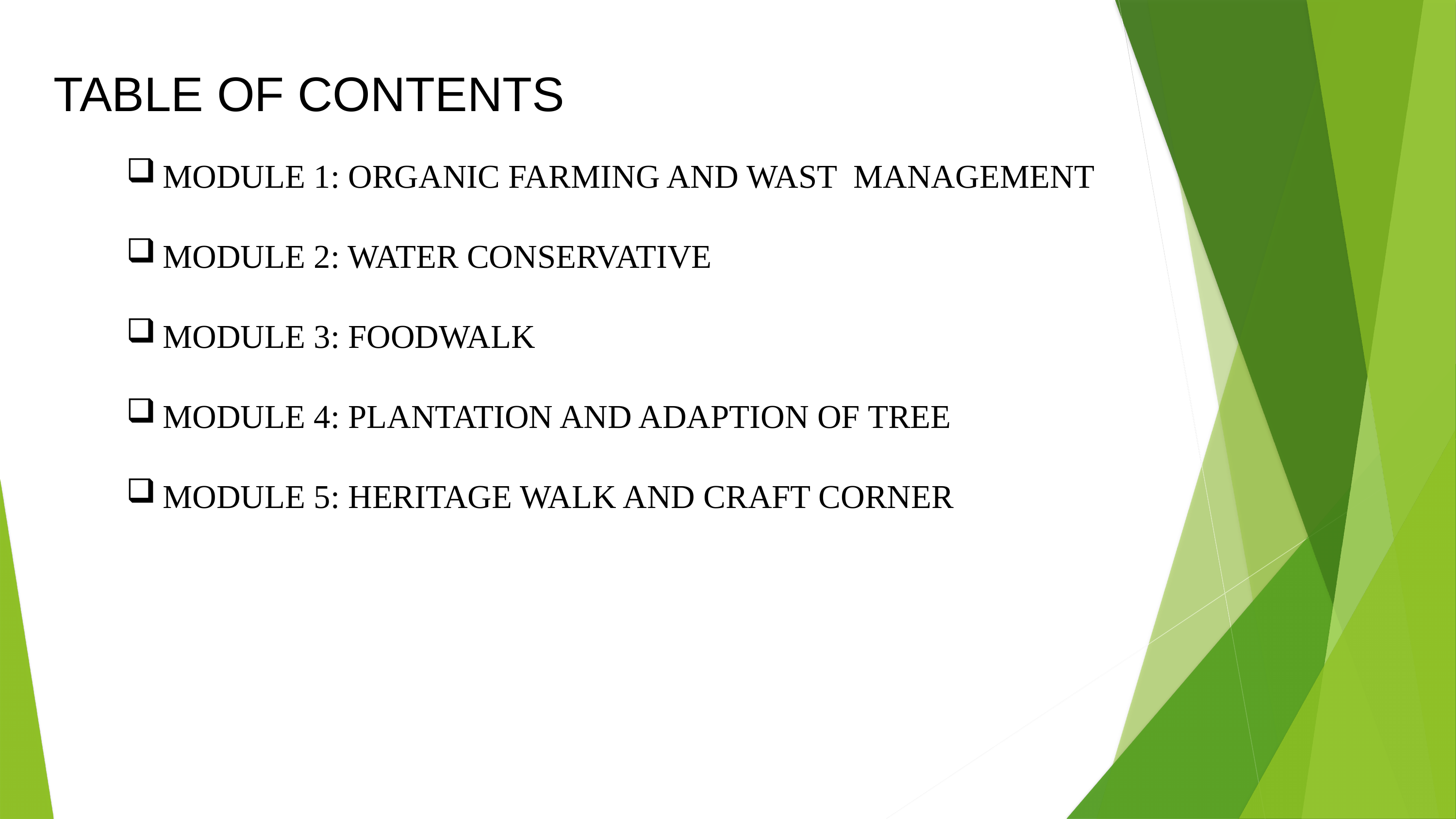

TABLE OF CONTENTS
MODULE 1: ORGANIC FARMING AND WAST  MANAGEMENT

MODULE 2: WATER CONSERVATIVE

MODULE 3: FOODWALK

MODULE 4: PLANTATION AND ADAPTION OF TREE

MODULE 5: HERITAGE WALK AND CRAFT CORNER